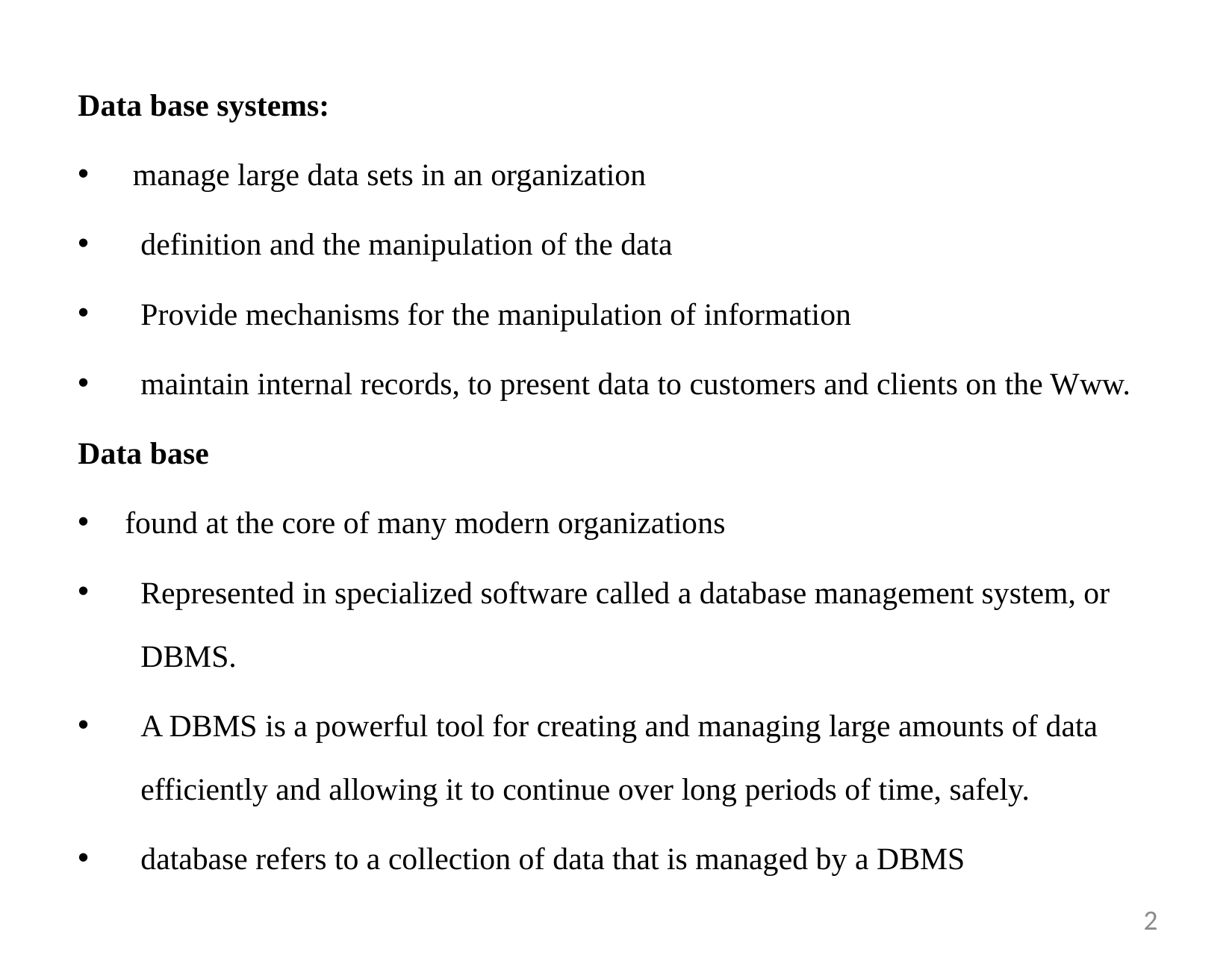

Data base systems:
 manage large data sets in an organization
definition and the manipulation of the data
Provide mechanisms for the manipulation of information
maintain internal records, to present data to customers and clients on the Www.
Data base
found at the core of many modern organizations
Represented in specialized software called a database management system, or DBMS.
A DBMS is a powerful tool for creating and managing large amounts of data efficiently and allowing it to continue over long periods of time, safely.
database refers to a collection of data that is managed by a DBMS
2